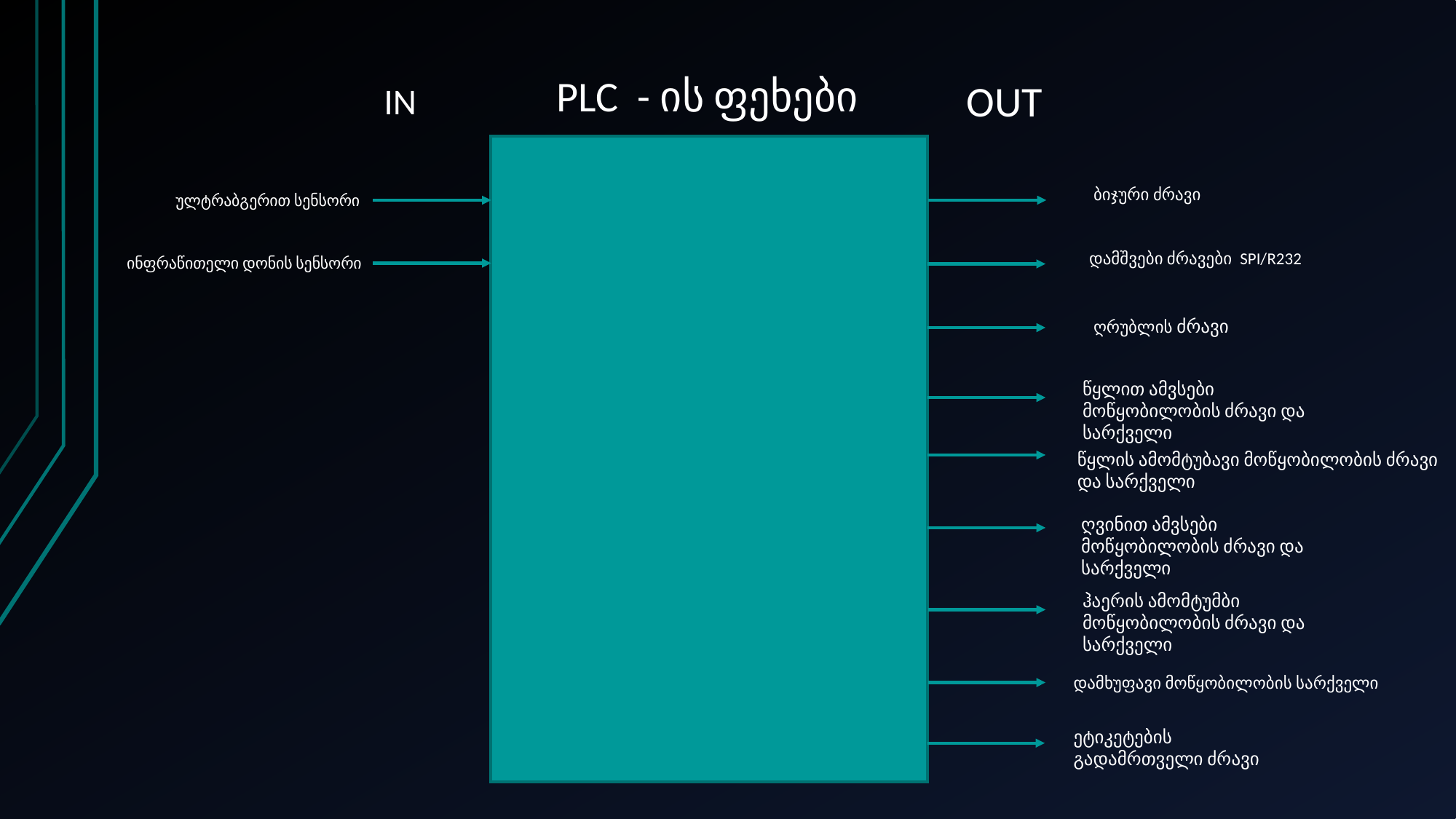

PLC  - ის ფეხები
OUT
IN

ბიჯური ძრავი
ულტრაბგერით სენსორი
დამშვები ძრავები  SPI/R232
ინფრაწითელი დონის სენსორი

ღრუბლის ძრავი
წყლით ამვსები მოწყობილობის ძრავი და სარქველი
წყლის ამომტუბავი მოწყობილობის ძრავი
და სარქველი
ღვინით ამვსები მოწყობილობის ძრავი და სარქველი
ჰაერის ამომტუმბი  მოწყობილობის ძრავი და სარქველი
დამხუფავი მოწყობილობის სარქველი
ეტიკეტების გადამრთველი ძრავი